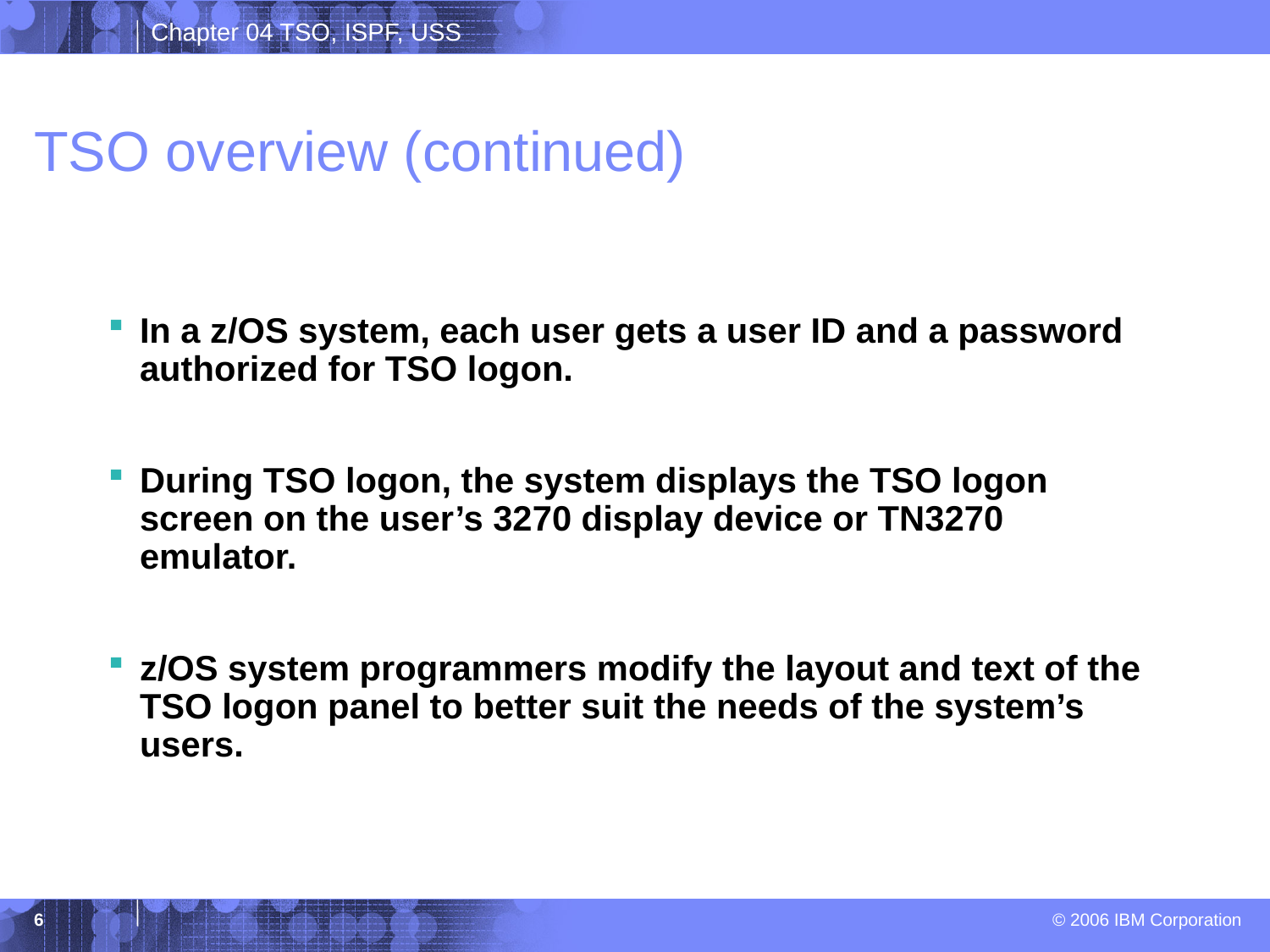

# TSO overview (continued)

In a z/OS system, each user gets a user ID and a password authorized for TSO logon.

During TSO logon, the system displays the TSO logon screen on the user’s 3270 display device or TN3270 emulator.

z/OS system programmers modify the layout and text of the TSO logon panel to better suit the needs of the system’s users.
6